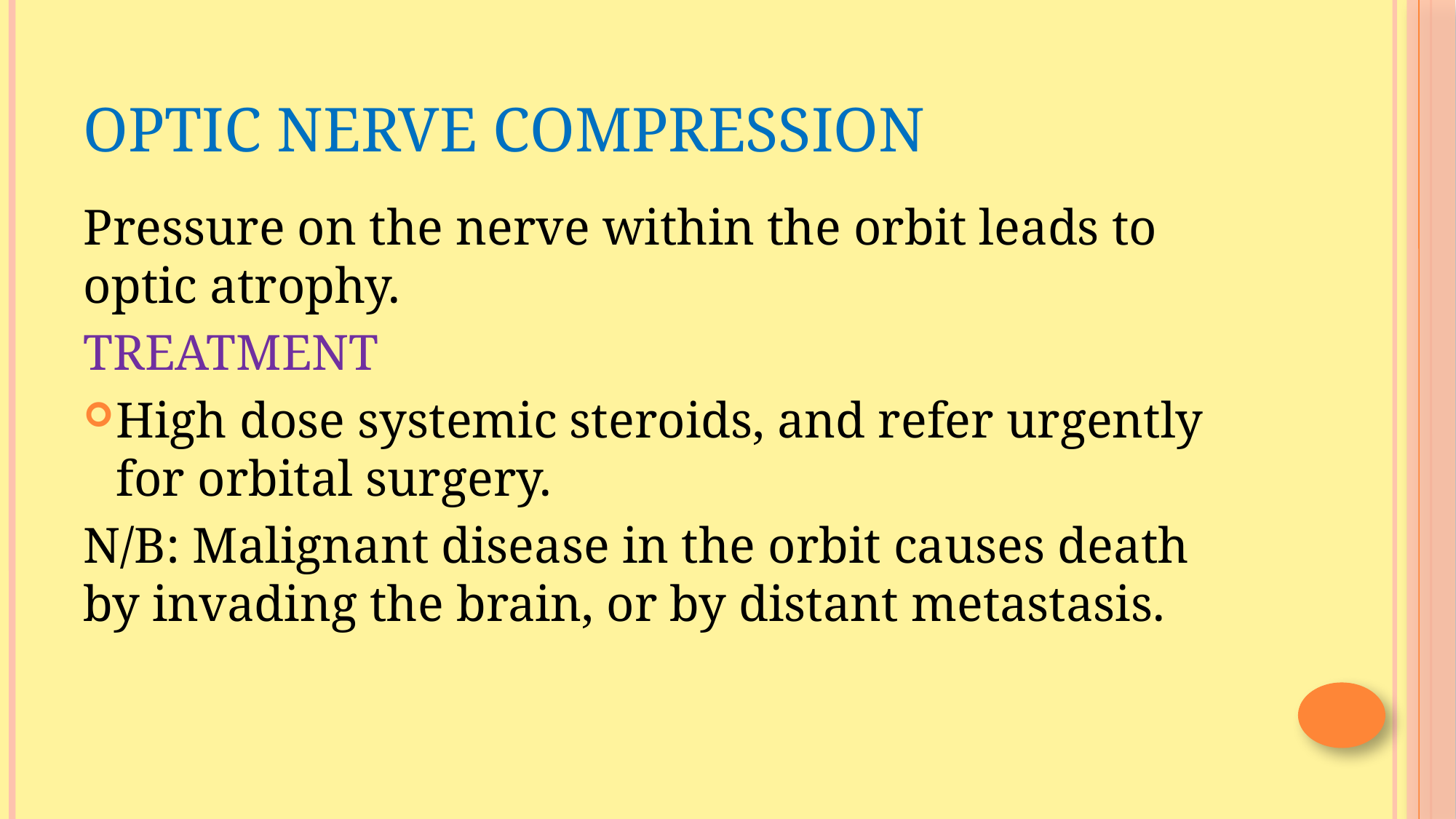

# Optic nerve compression
Pressure on the nerve within the orbit leads to optic atrophy.
TREATMENT
High dose systemic steroids, and refer urgently for orbital surgery.
N/B: Malignant disease in the orbit causes death by invading the brain, or by distant metastasis.